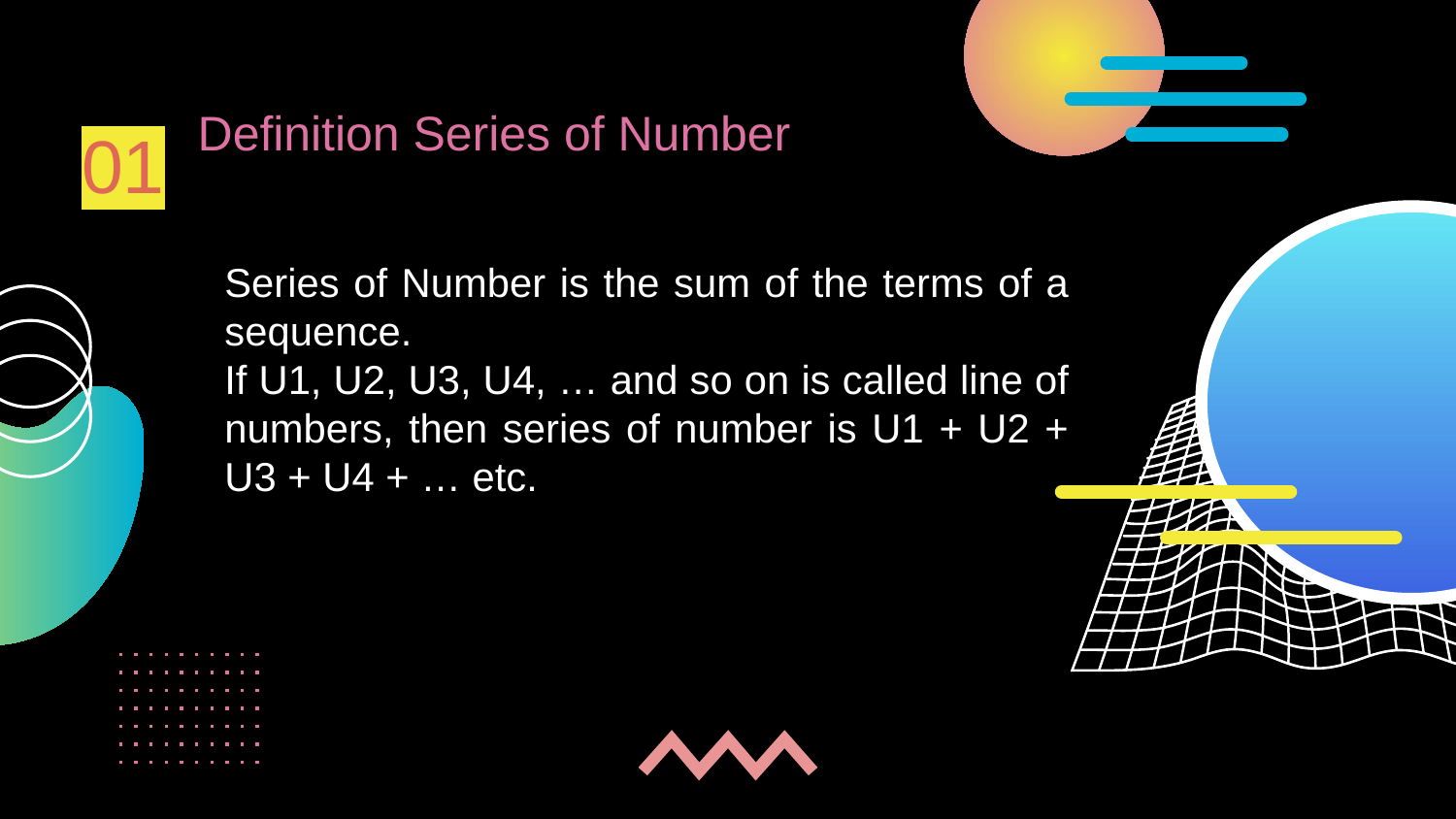

Definition Series of Number
# 01

Series of Number is the sum of the terms of a sequence.
If U1, U2, U3, U4, … and so on is called line of numbers, then series of number is U1 + U2 + U3 + U4 + … etc.